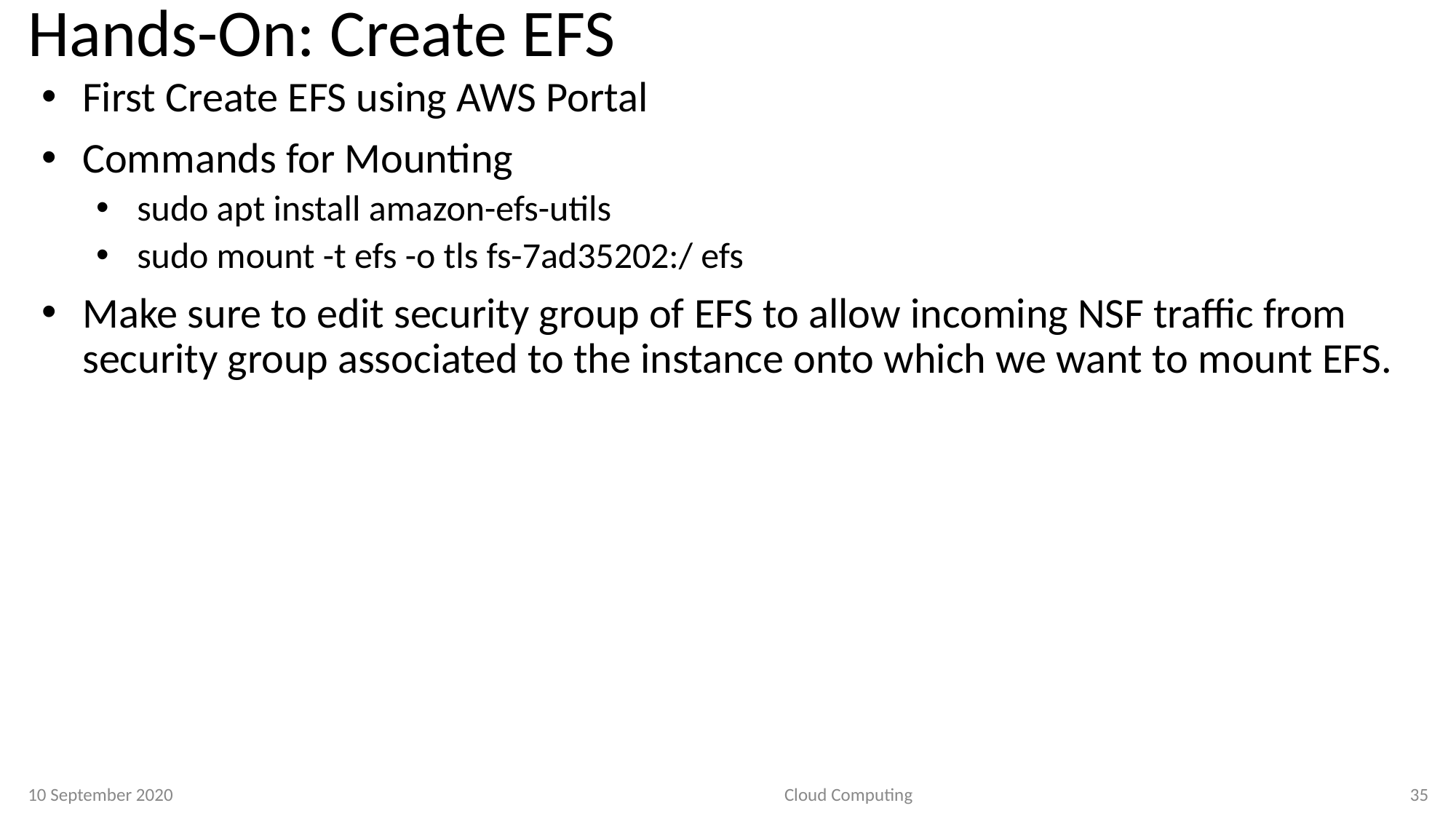

# Hands-On: Create EFS
First Create EFS using AWS Portal
Commands for Mounting
sudo apt install amazon-efs-utils
sudo mount -t efs -o tls fs-7ad35202:/ efs
Make sure to edit security group of EFS to allow incoming NSF traffic from security group associated to the instance onto which we want to mount EFS.

10 September 2020
Cloud Computing
35